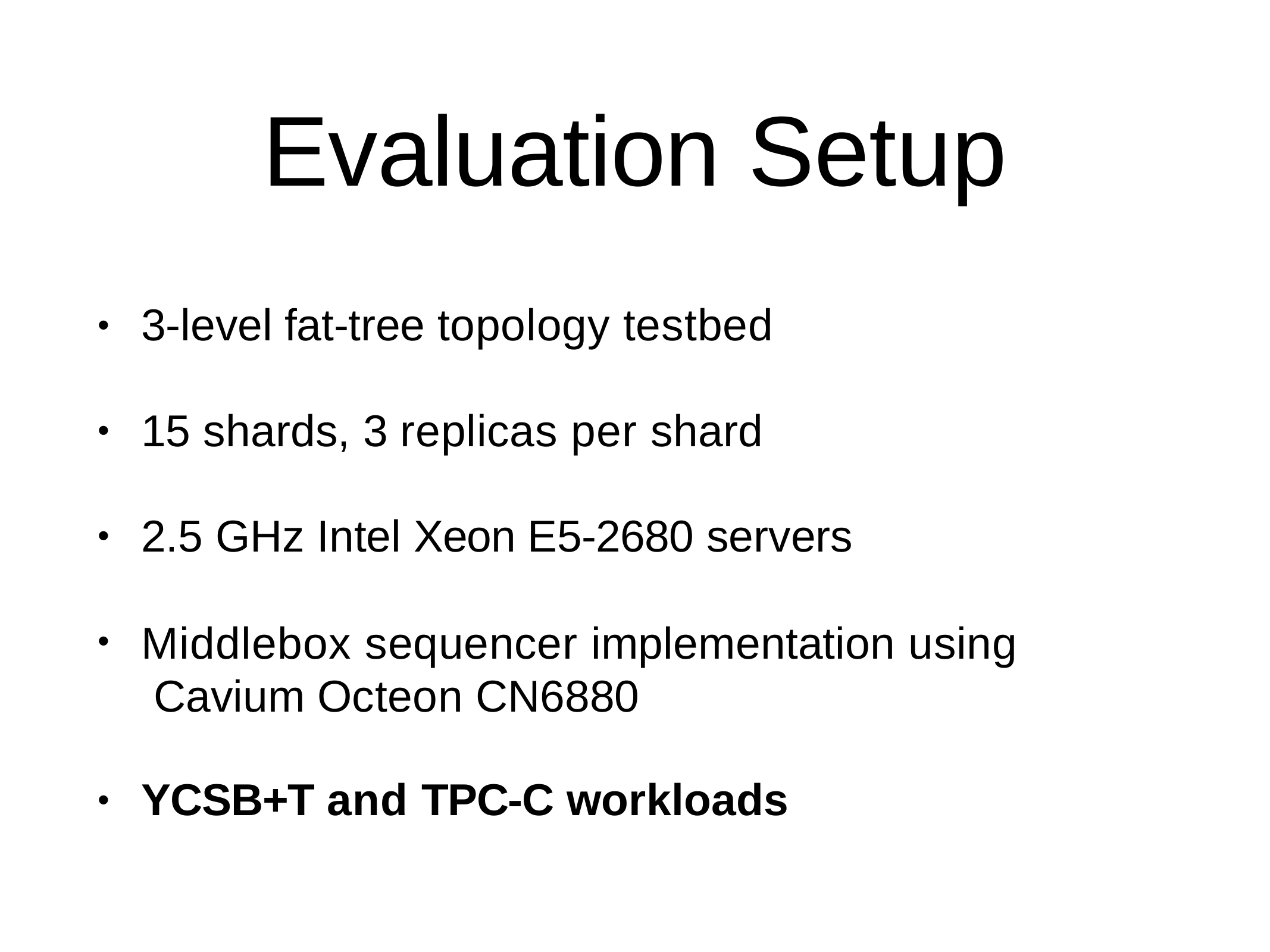

# Evaluation Setup
3-level fat-tree topology testbed
•
15 shards, 3 replicas per shard
•
2.5 GHz Intel Xeon E5-2680 servers
•
Middlebox sequencer implementation using  Cavium Octeon CN6880
•
YCSB+T and TPC-C workloads
•